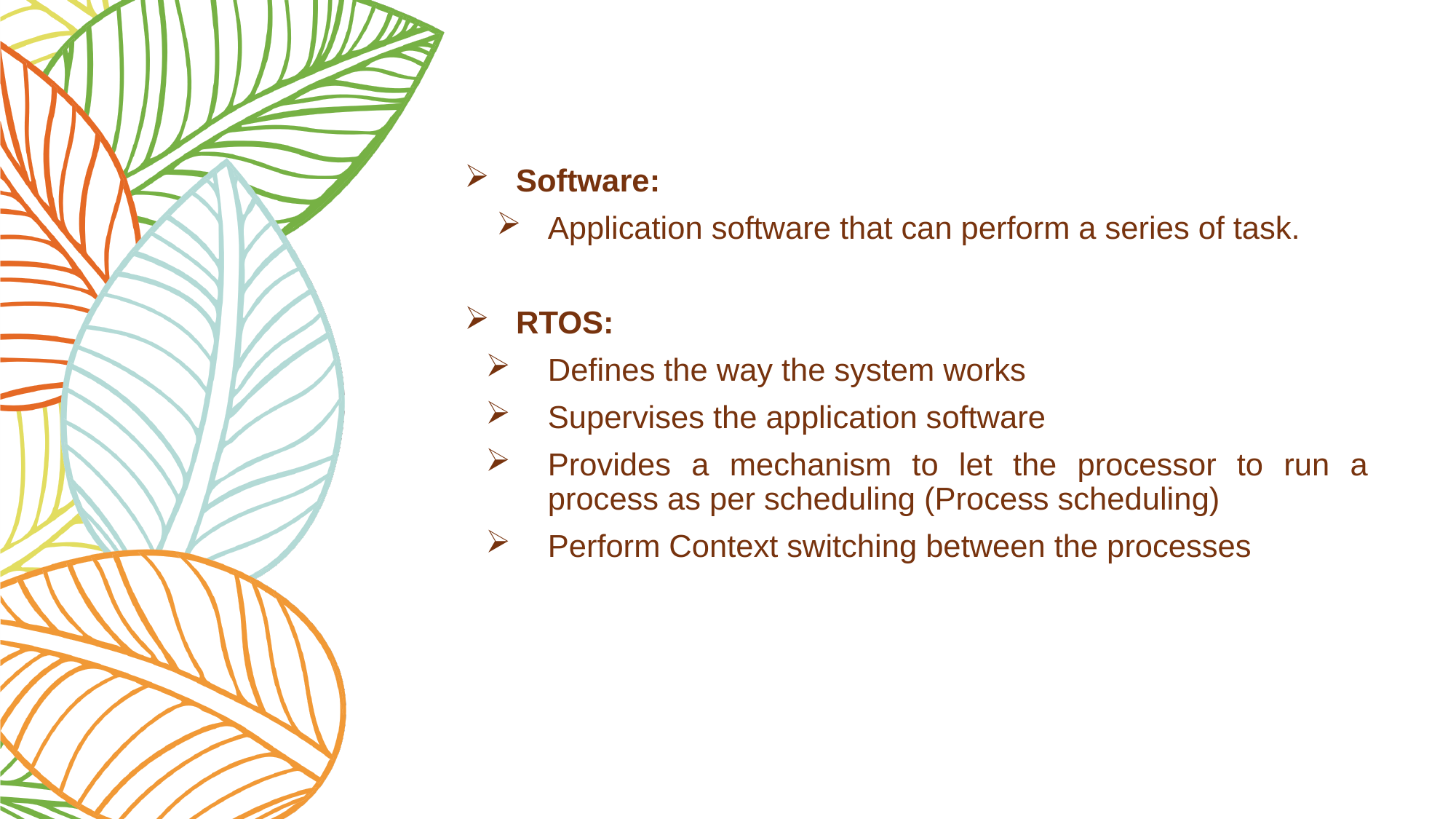

Software:
Application software that can perform a series of task.

RTOS:
Defines the way the system works
Supervises the application software
Provides a mechanism to let the processor to run a process as per scheduling (Process scheduling)
Perform Context switching between the processes